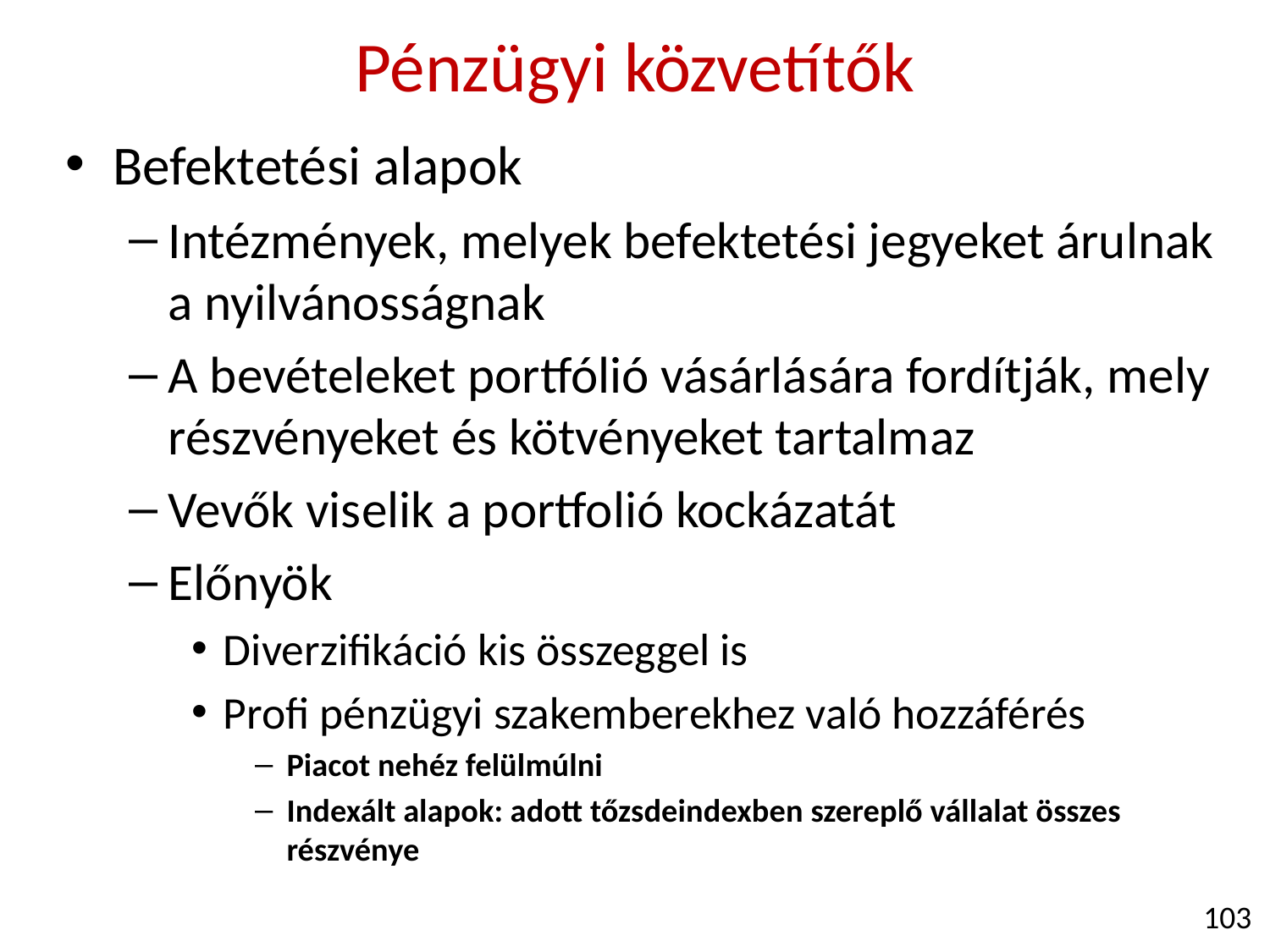

Pénzügyi közvetítők
Befektetési alapok
Intézmények, melyek befektetési jegyeket árulnak a nyilvánosságnak
A bevételeket portfólió vásárlására fordítják, mely részvényeket és kötvényeket tartalmaz
Vevők viselik a portfolió kockázatát
Előnyök
Diverzifikáció kis összeggel is
Profi pénzügyi szakemberekhez való hozzáférés
Piacot nehéz felülmúlni
Indexált alapok: adott tőzsdeindexben szereplő vállalat összes részvénye

103